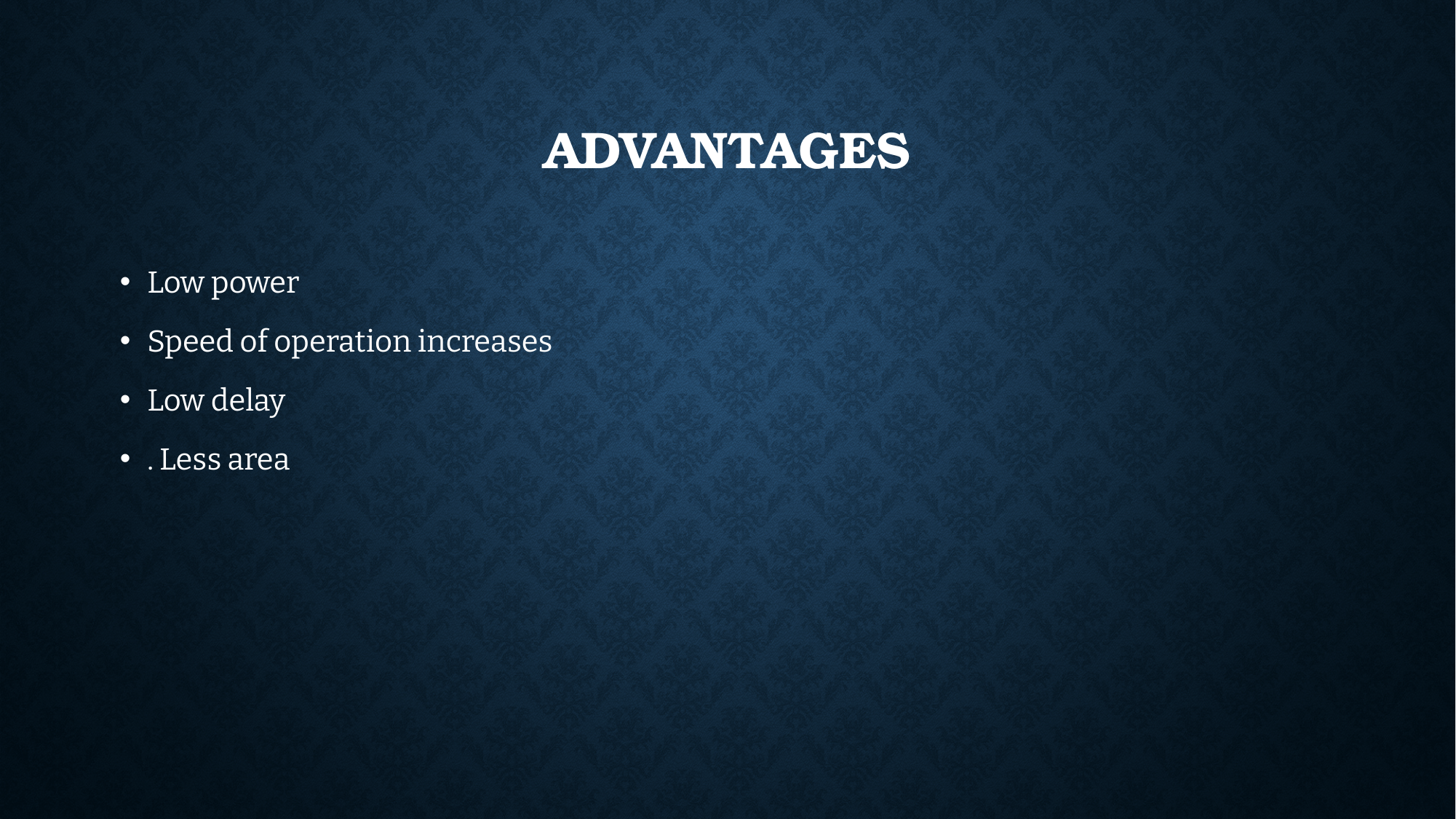

# ADVANTAGES
Low power
Speed of operation increases
Low delay
. Less area